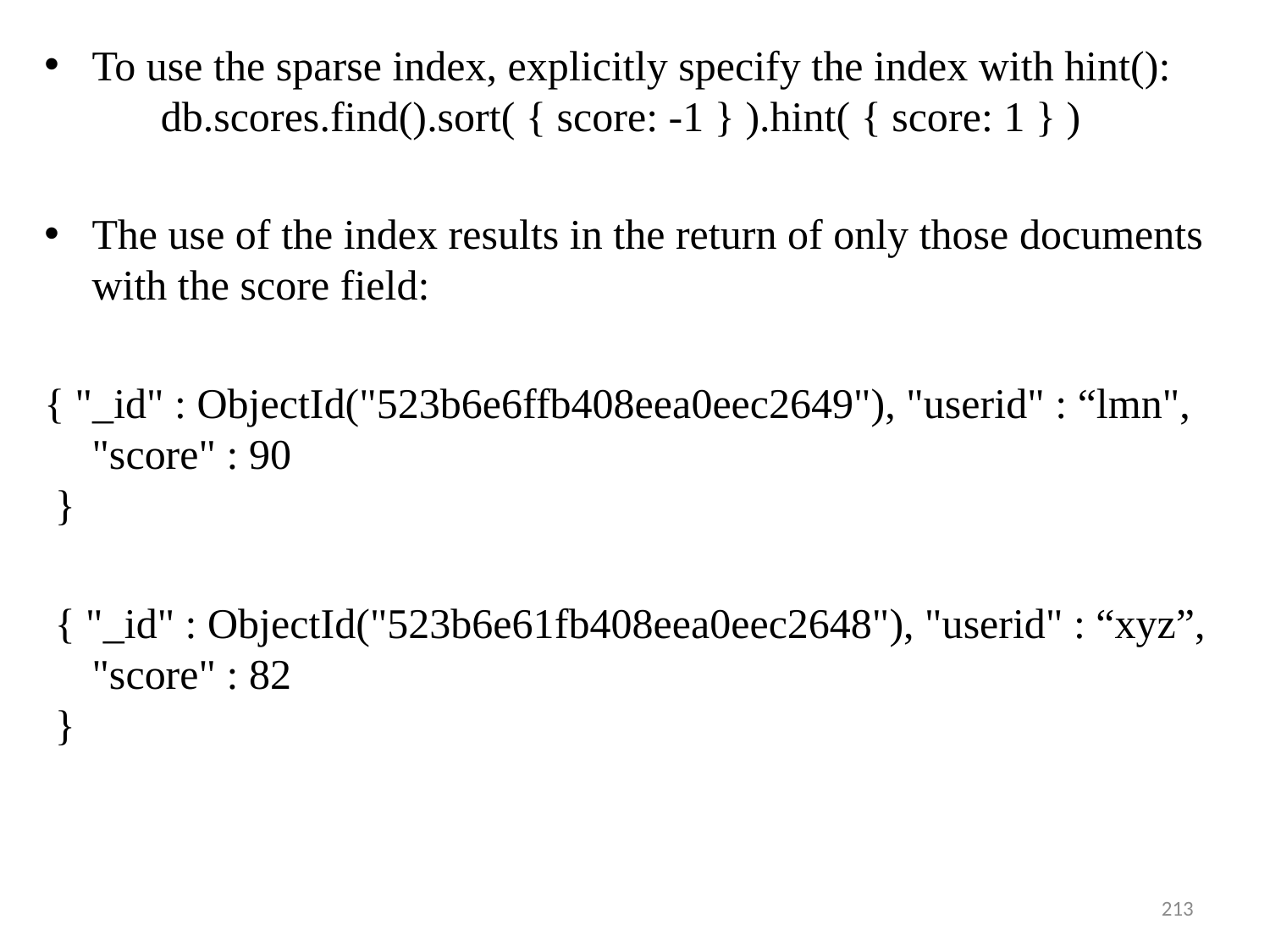

To use the sparse index, explicitly specify the index with hint():
           db.scores.find().sort( { score: -1 } ).hint( { score: 1 } )

The use of the index results in the return of only those documents with the score field:

{ "_id" : ObjectId("523b6e6ffb408eea0eec2649"), "userid" : “lmn", "score" : 90
 }

 { "_id" : ObjectId("523b6e61fb408eea0eec2648"), "userid" : “xyz”, "score" : 82
 }

213